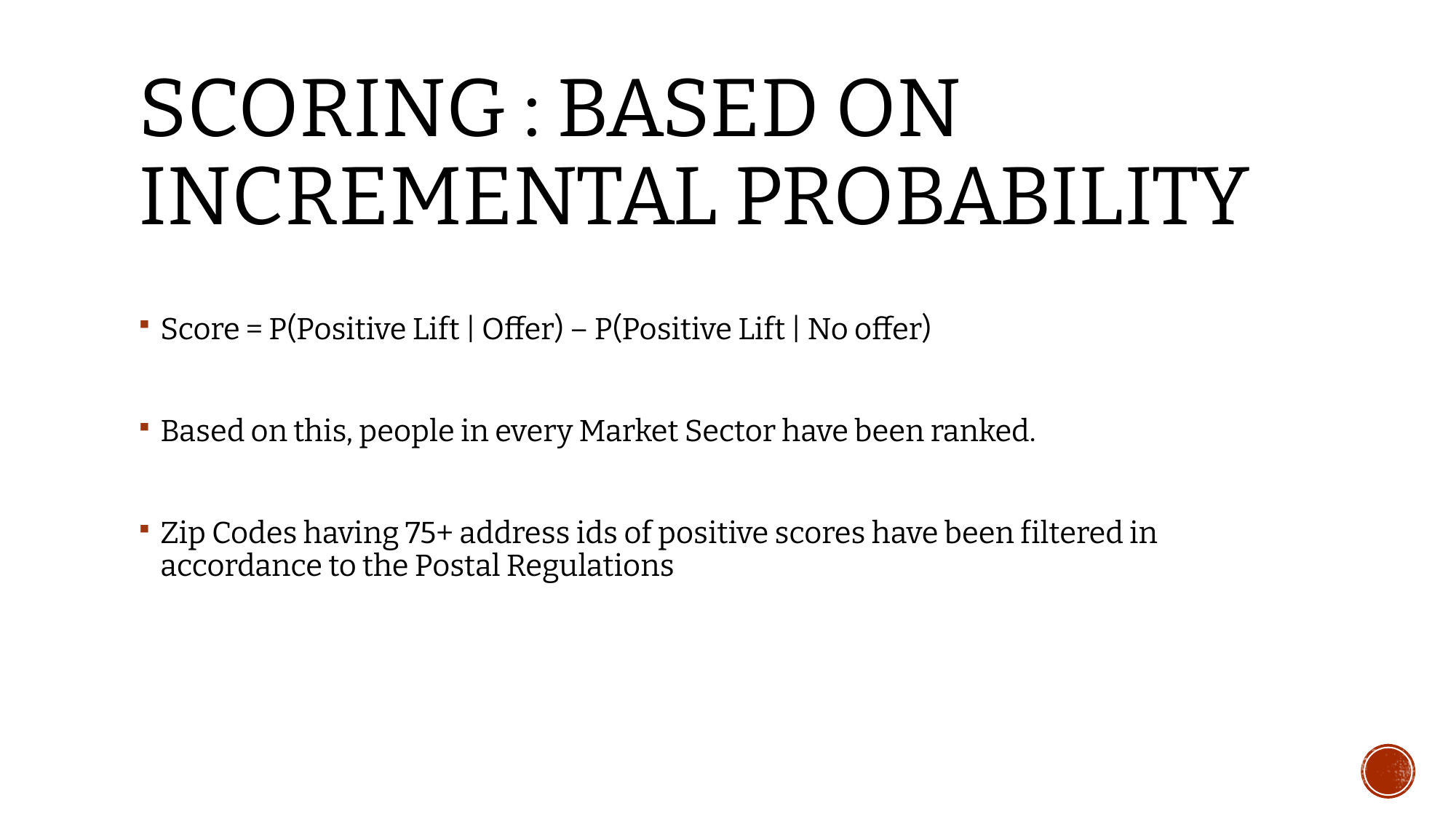

# SCORING : BASED on incremental probability

Score = P(Positive Lift | Offer) – P(Positive Lift | No offer)

Based on this, people in every Market Sector have been ranked.

Zip Codes having 75+ address ids of positive scores have been filtered in accordance to the Postal Regulations